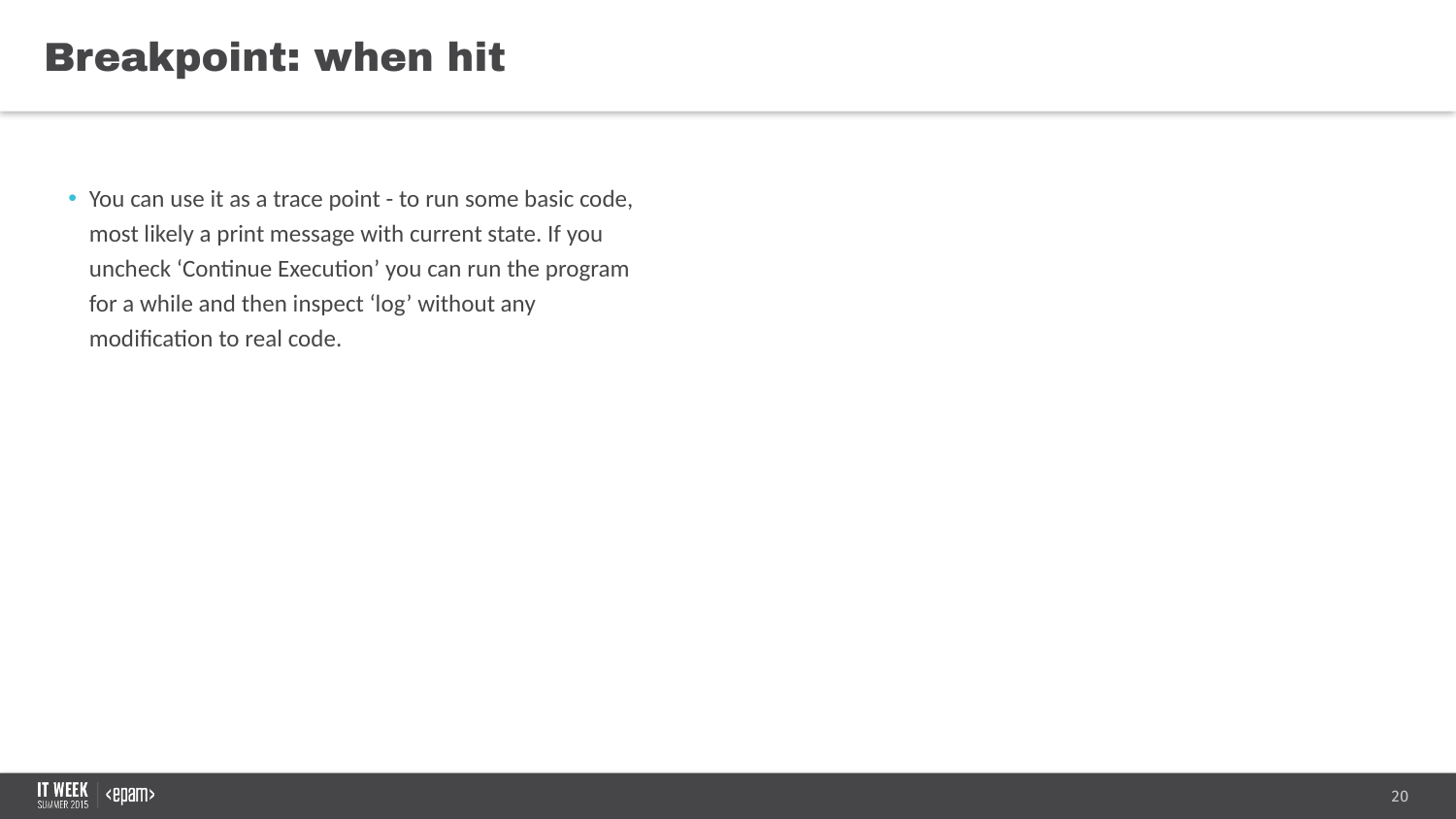

Breakpoint: when hit
You can use it as a trace point - to run some basic code, most likely a print message with current state. If you uncheck ‘Continue Execution’ you can run the program for a while and then inspect ‘log’ without any modification to real code.